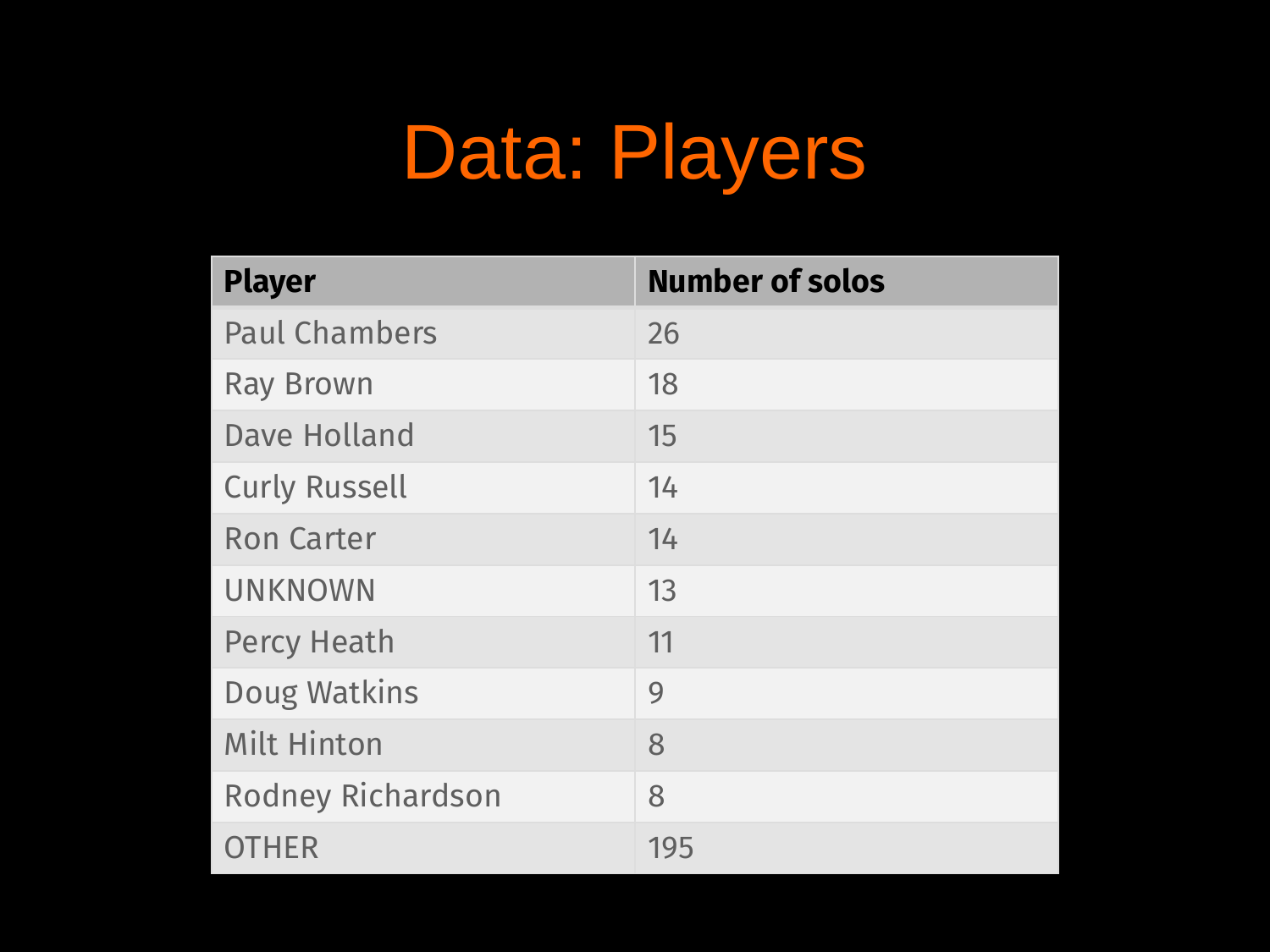

# Data: Players
| Player | Number of solos |
| --- | --- |
| Paul Chambers | 26 |
| Ray Brown | 18 |
| Dave Holland | 15 |
| Curly Russell | 14 |
| Ron Carter | 14 |
| UNKNOWN | 13 |
| Percy Heath | 11 |
| Doug Watkins | 9 |
| Milt Hinton | 8 |
| Rodney Richardson | 8 |
| OTHER | 195 |